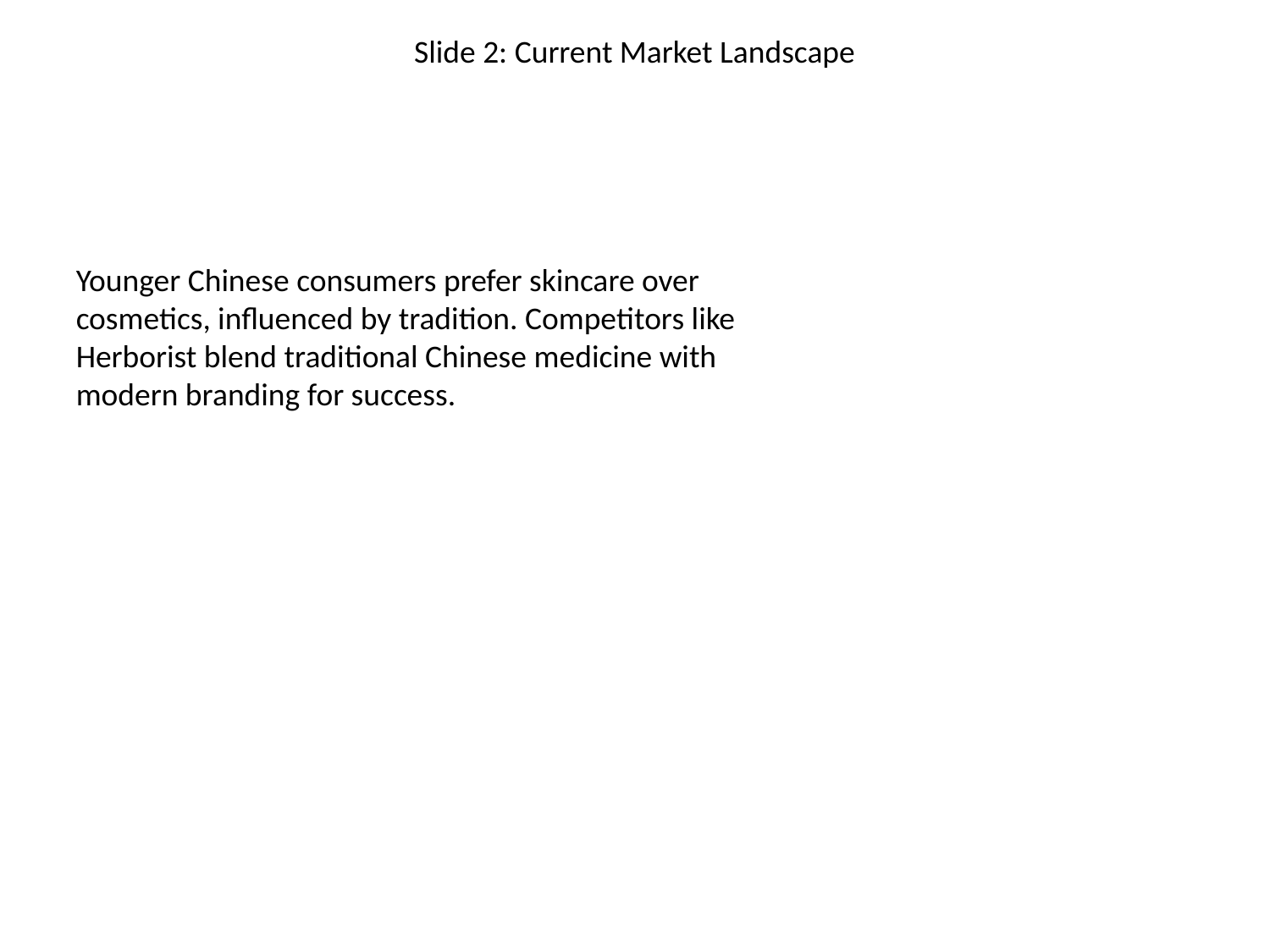

Slide 2: Current Market Landscape
Younger Chinese consumers prefer skincare over cosmetics, influenced by tradition. Competitors like Herborist blend traditional Chinese medicine with modern branding for success.